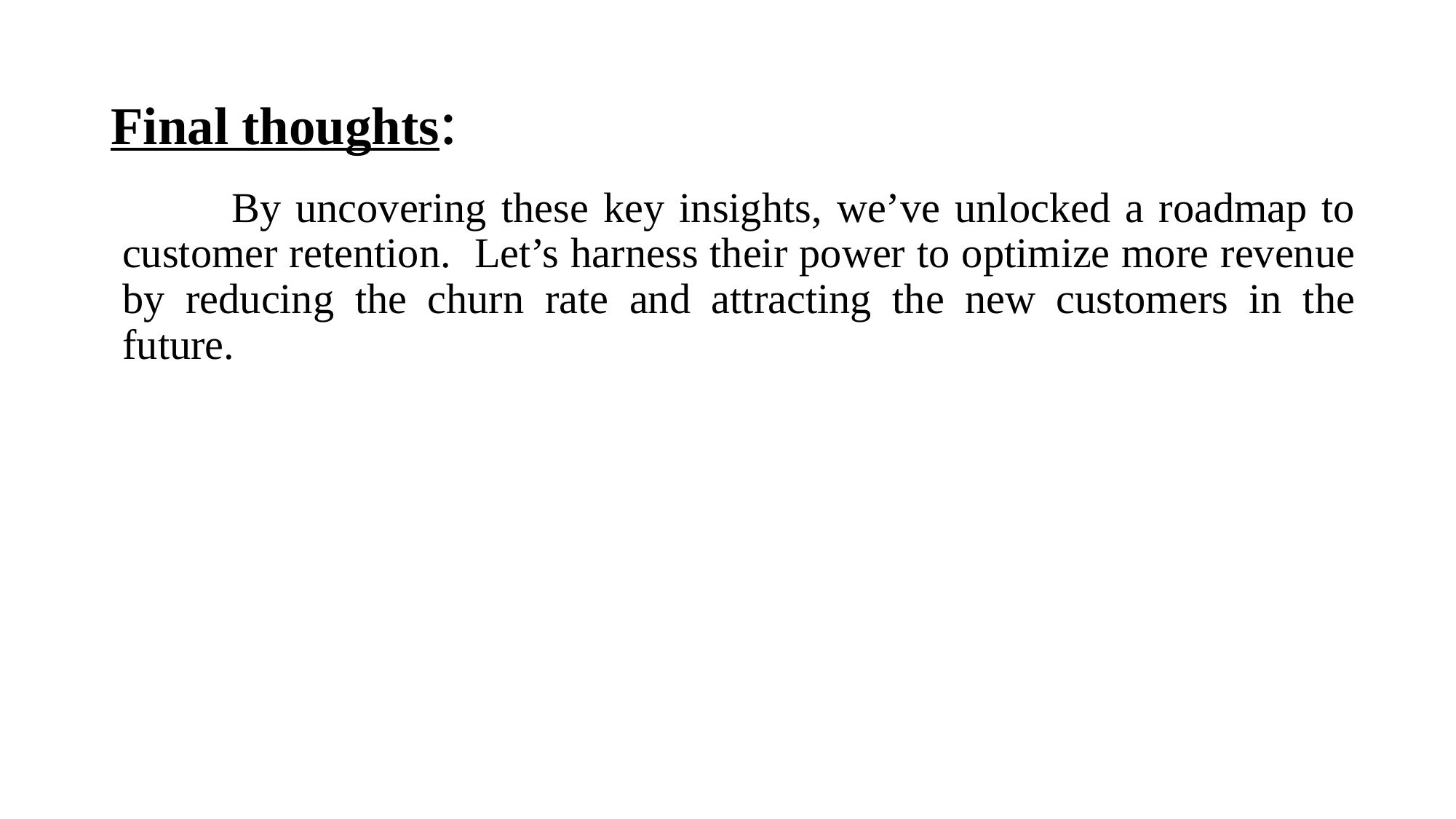

# Final thoughts:
	By uncovering these key insights, we’ve unlocked a roadmap to customer retention.  Let’s harness their power to optimize more revenue by reducing the churn rate and attracting the new customers in the future.